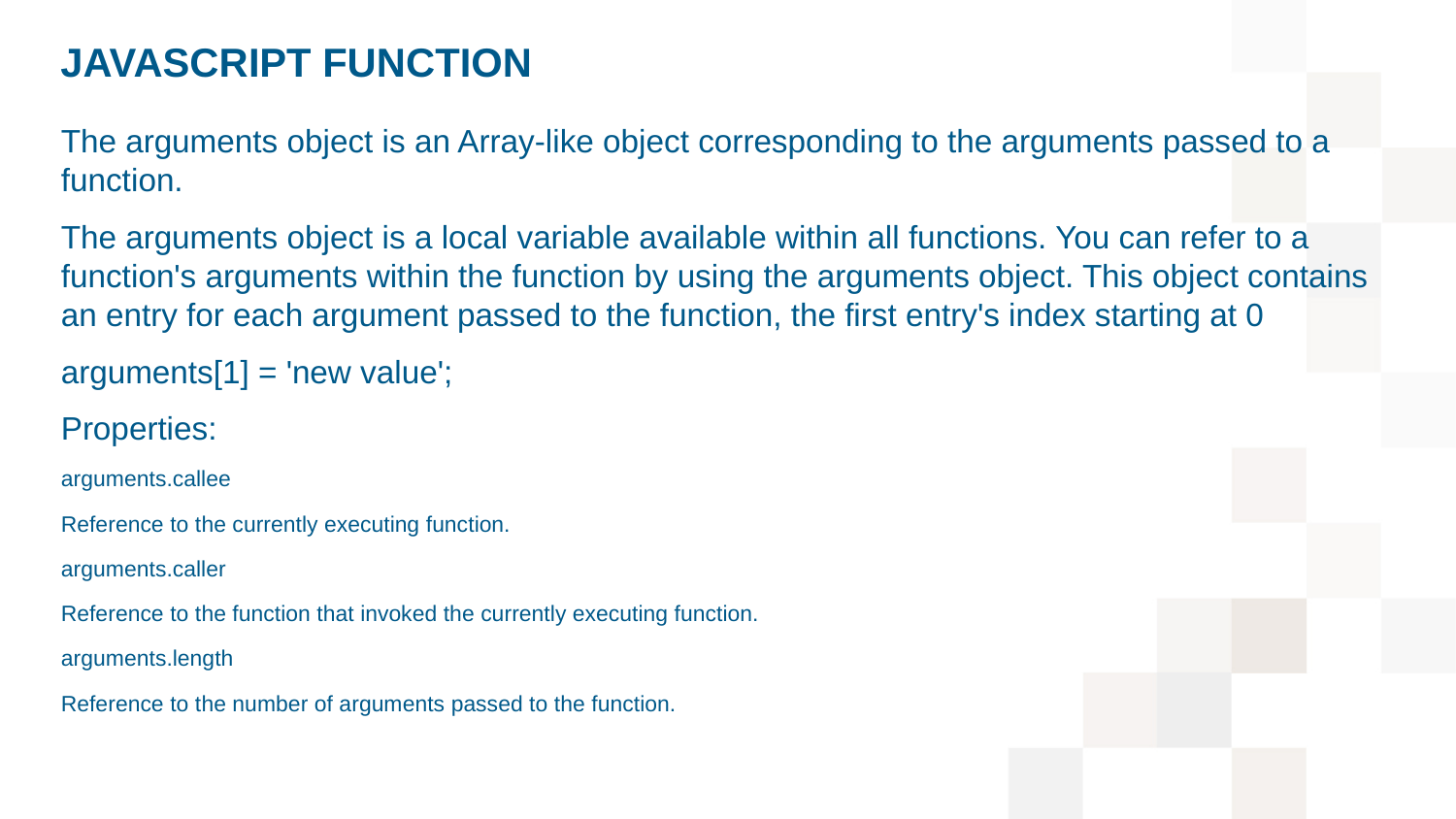

# JavaScript function
The arguments object is an Array-like object corresponding to the arguments passed to a function.
The arguments object is a local variable available within all functions. You can refer to a function's arguments within the function by using the arguments object. This object contains an entry for each argument passed to the function, the first entry's index starting at 0
arguments[1] = 'new value';
Properties:
arguments.callee
Reference to the currently executing function.
arguments.caller
Reference to the function that invoked the currently executing function.
arguments.length
Reference to the number of arguments passed to the function.